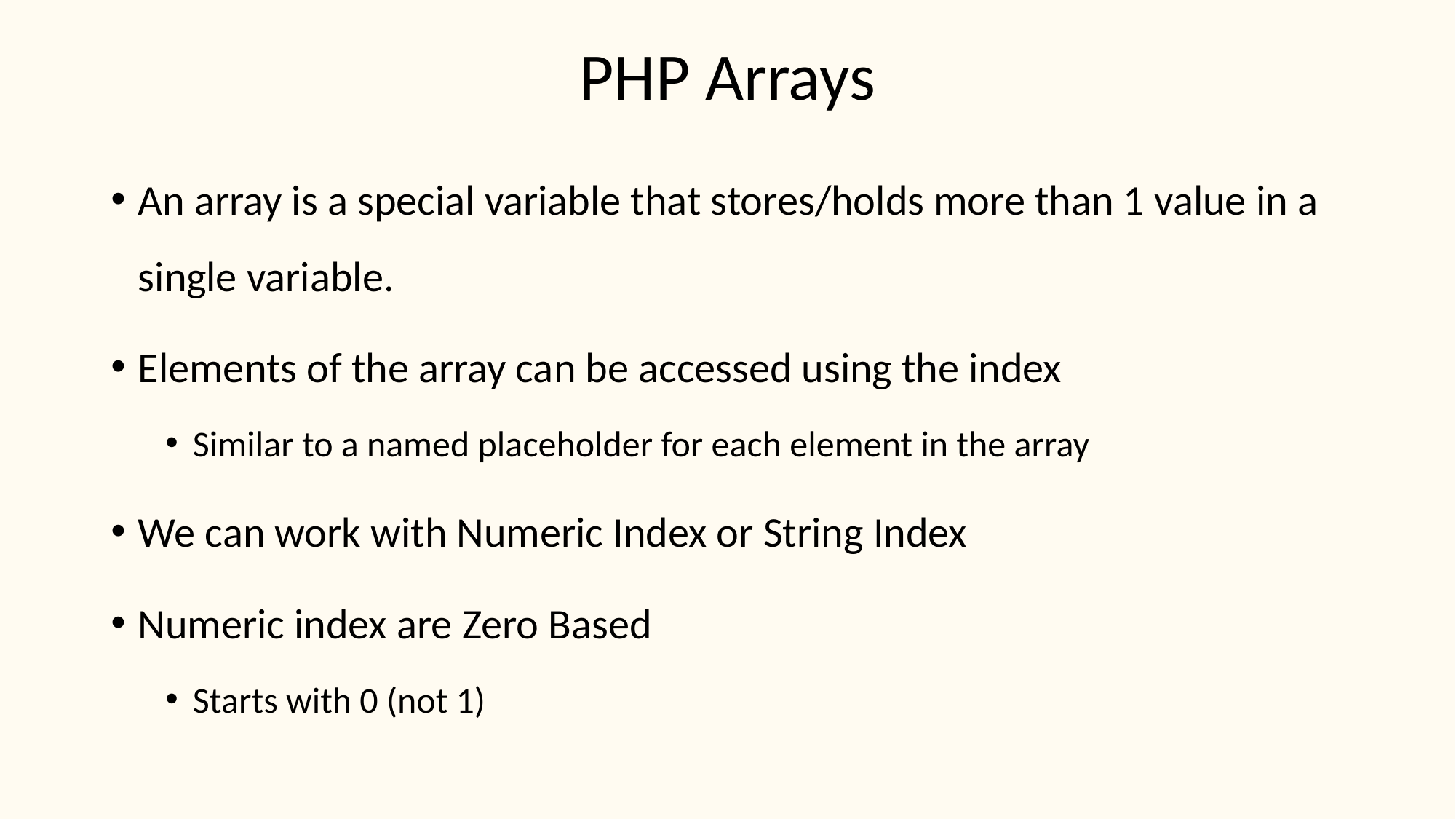

# PHP Arrays
An array is a special variable that stores/holds more than 1 value in a single variable.
Elements of the array can be accessed using the index
Similar to a named placeholder for each element in the array
We can work with Numeric Index or String Index
Numeric index are Zero Based
Starts with 0 (not 1)